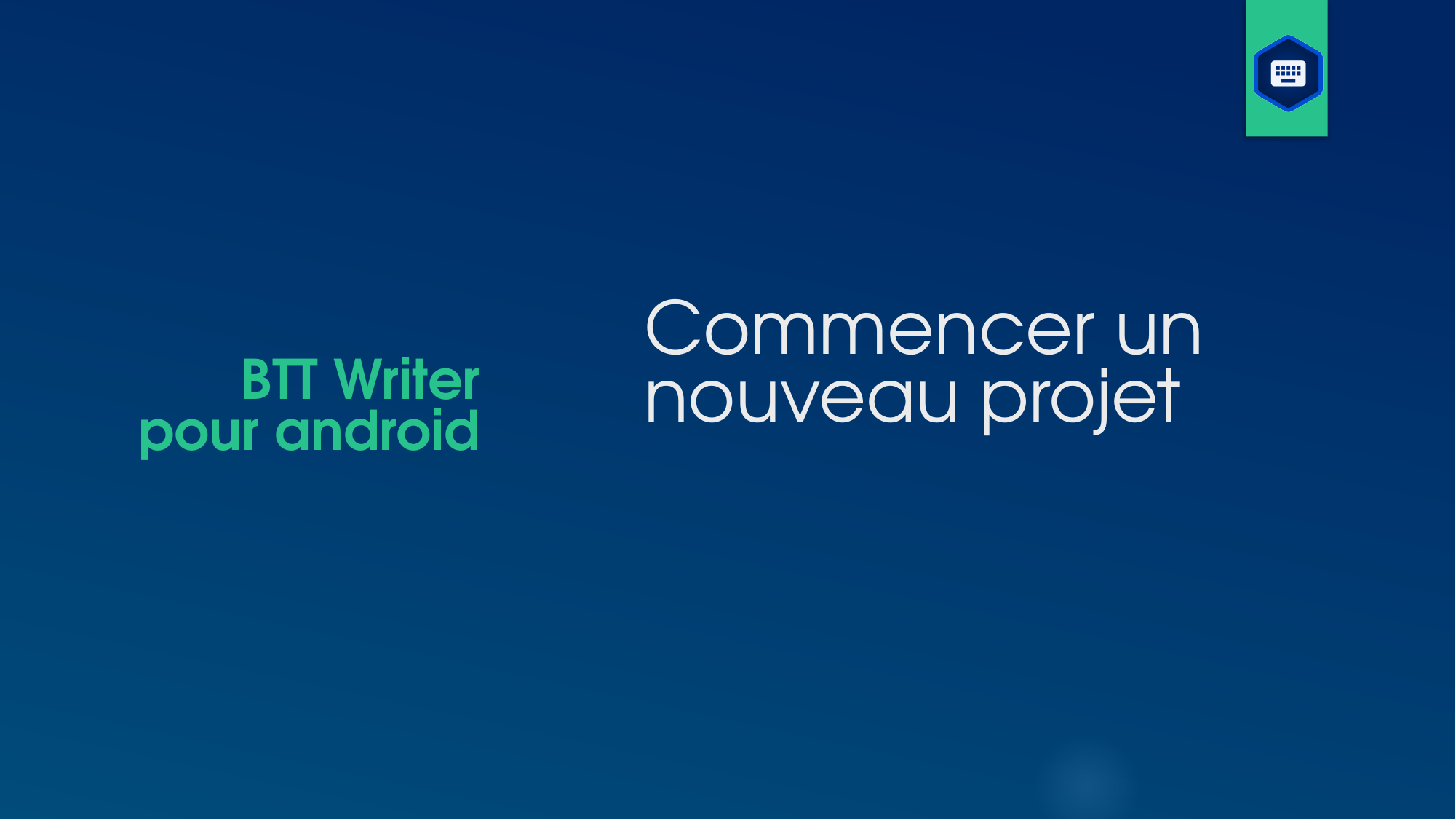

# Commencer un nouveau projet
BTT Writer pour android